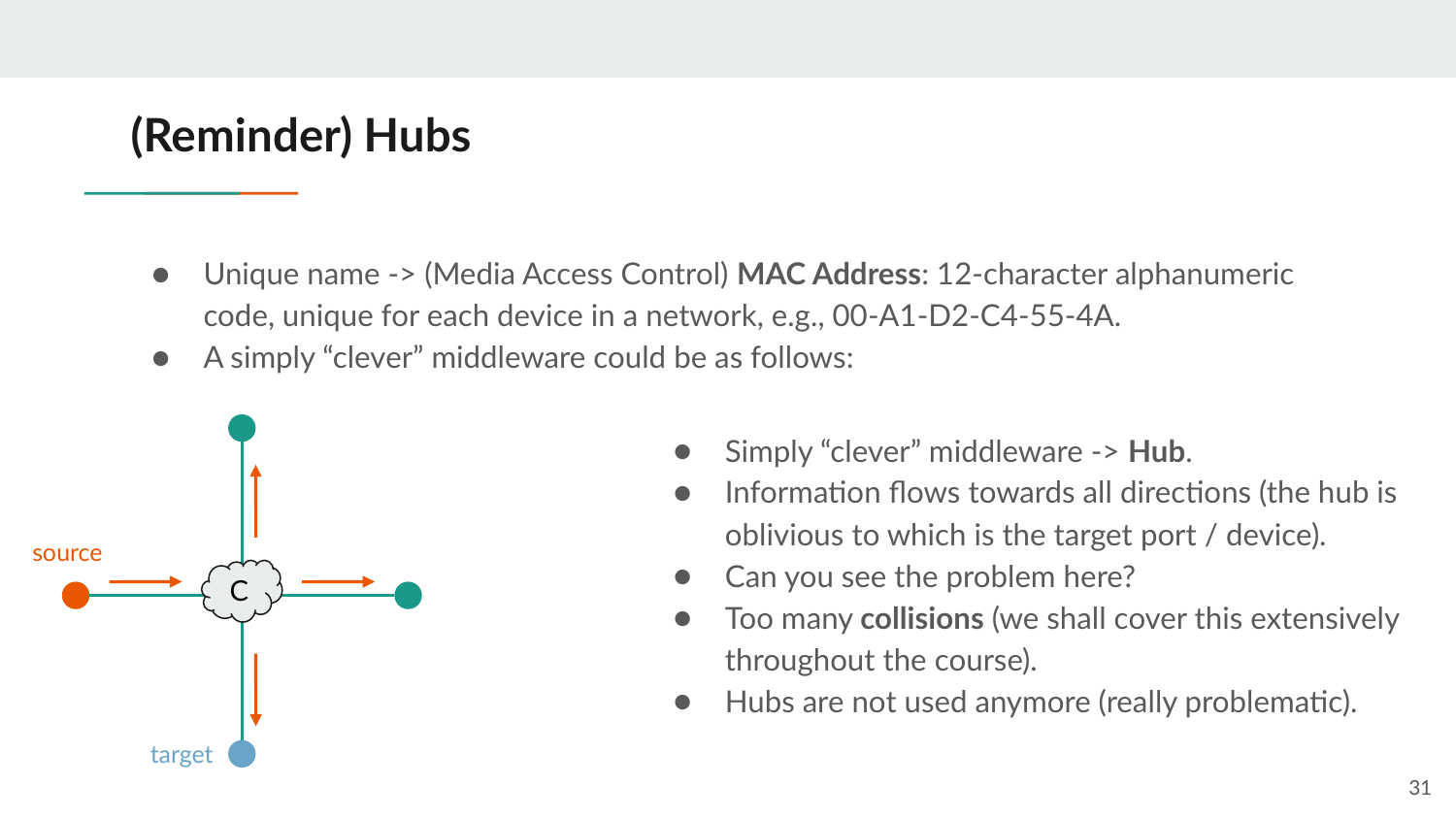

# (Reminder) Hubs

Unique name -> (Media Access Control) MAC Address: 12-character alphanumeric code, unique for each device in a network, e.g., 00-A1-D2-C4-55-4A.
A simply “clever” middleware could be as follows:
Simply “clever” middleware -> Hub.
Information flows towards all directions (the hub is oblivious to which is the target port / device).
Can you see the problem here?
Too many collisions (we shall cover this extensively throughout the course).
Hubs are not used anymore (really problematic).

source
C

target

31